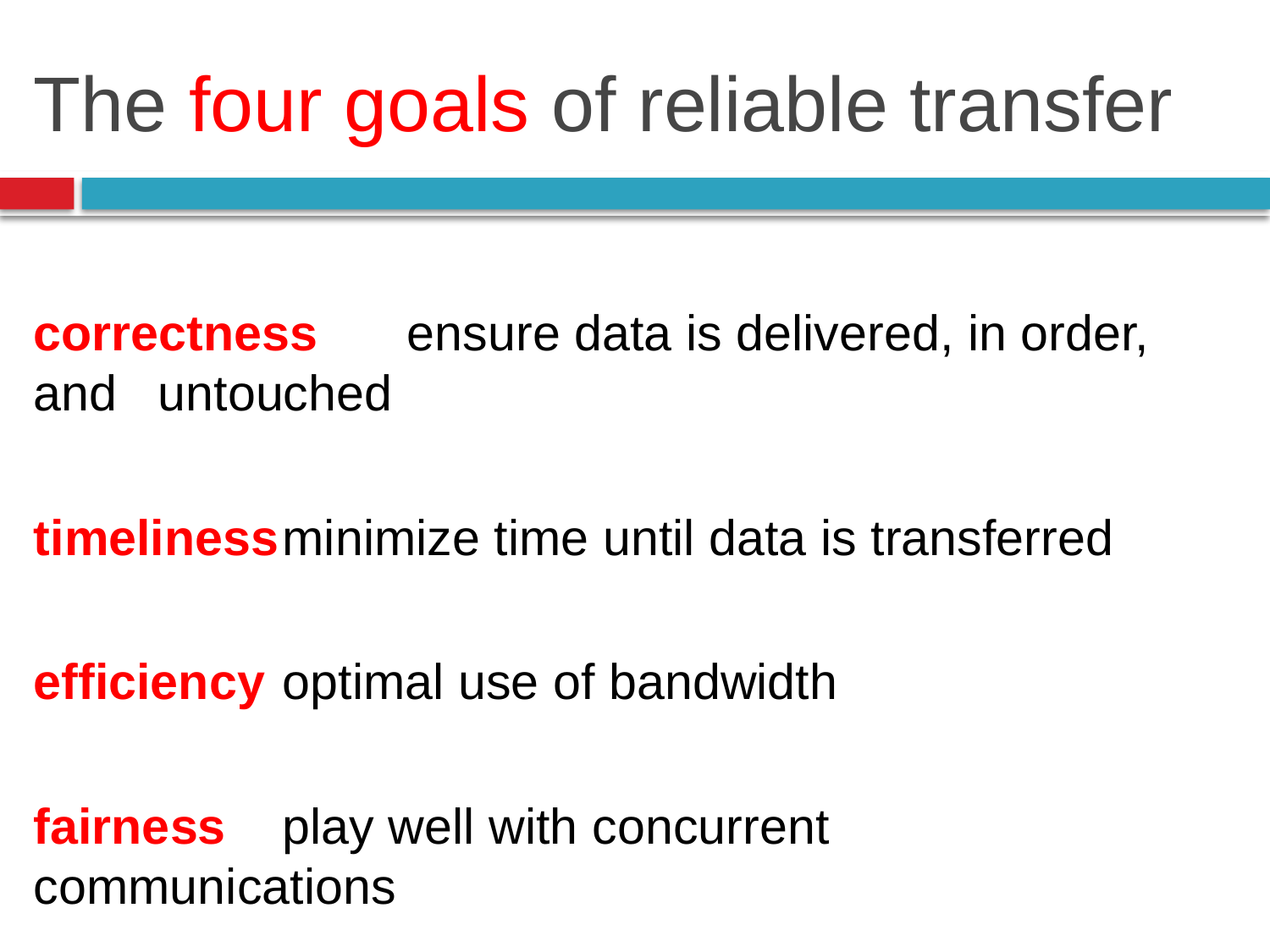

# The four goals of reliable transfer

correctness		ensure data is delivered, in order, and 			untouched

timeliness		minimize time until data is transferred

efficiency		optimal use of bandwidth

fairness		play well with concurrent 					communications